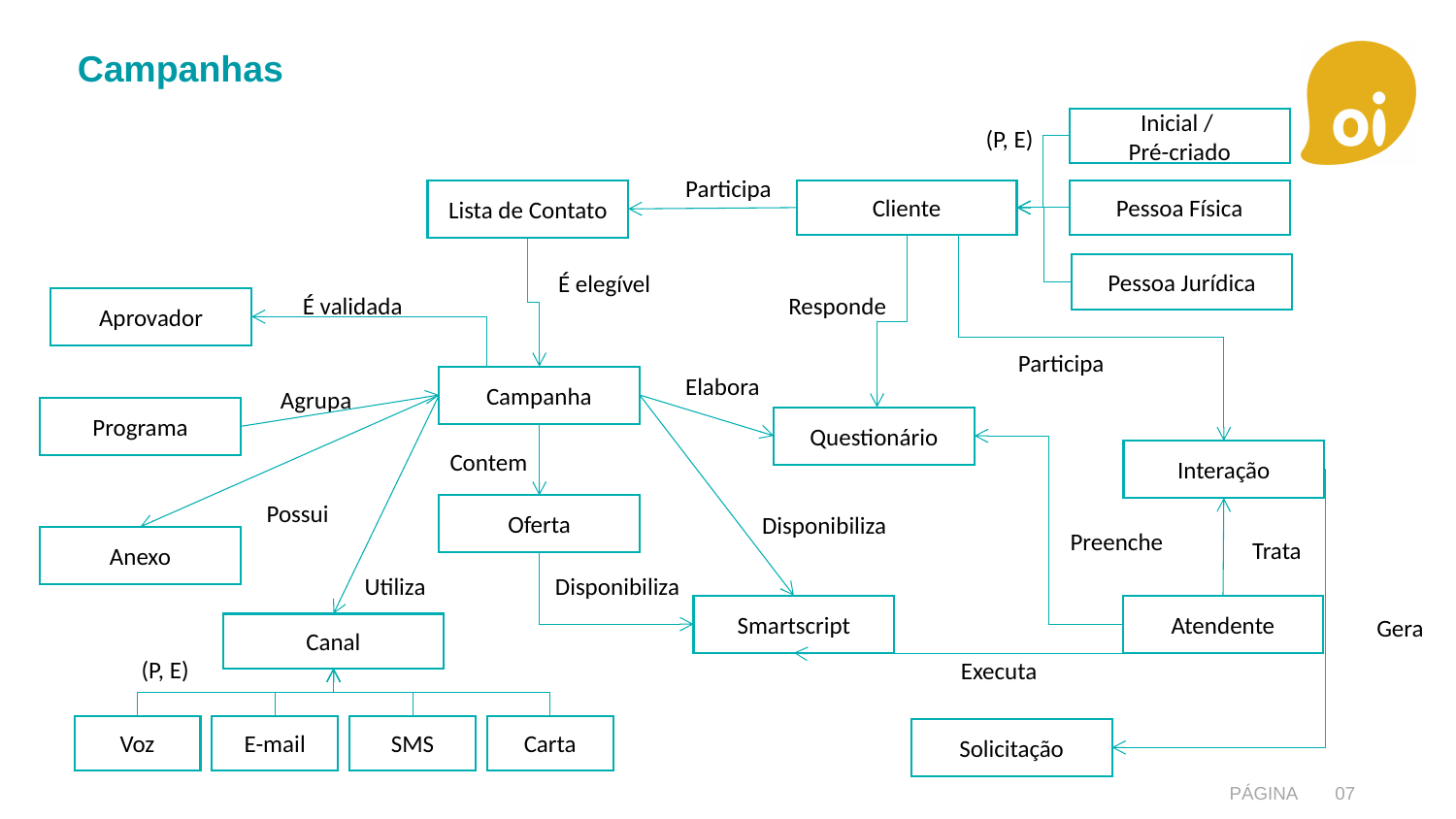

# Campanhas
Inicial /
Pré-criado
(P, E)
Cliente
Pessoa Física
Pessoa Jurídica
Participa
Lista de Contato
É elegível
É validada
Responde
Aprovador
Participa
Elabora
Campanha
Agrupa
Programa
Questionário
Contem
Interação
Possui
Oferta
Disponibiliza
Preenche
Anexo
Trata
Utiliza
Disponibiliza
Smartscript
Atendente
Gera
Canal
(P, E)
Voz
E-mail
SMS
Carta
Executa
Solicitação
Página
07